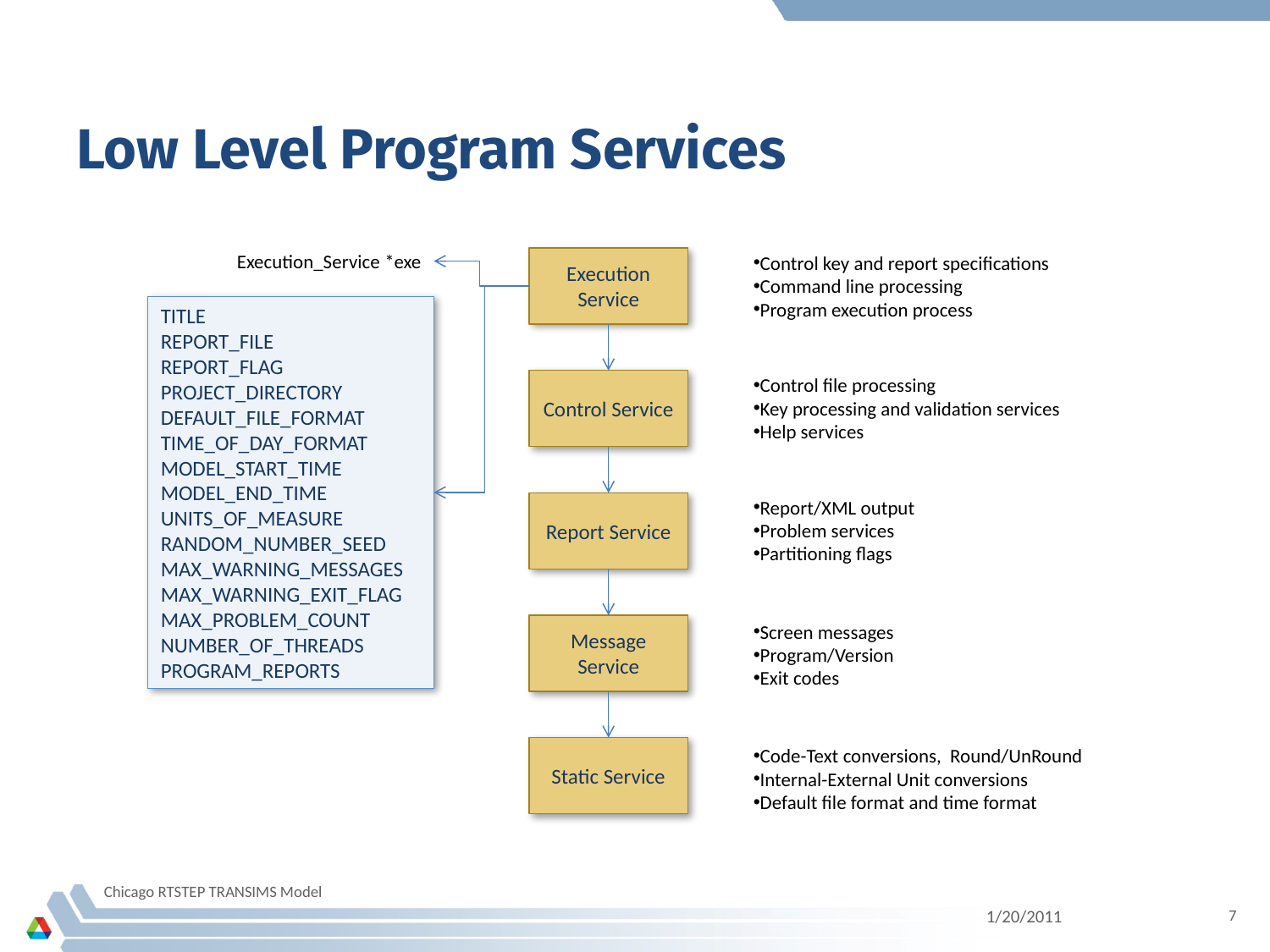

# Low Level Program Services
Execution_Service *exe
Control key and report specifications
Command line processing
Program execution process
Execution Service
TITLE
REPORT_FILE
REPORT_FLAG
PROJECT_DIRECTORY
DEFAULT_FILE_FORMAT TIME_OF_DAY_FORMAT
MODEL_START_TIME
MODEL_END_TIME
UNITS_OF_MEASURE RANDOM_NUMBER_SEED MAX_WARNING_MESSAGES MAX_WARNING_EXIT_FLAG
MAX_PROBLEM_COUNT NUMBER_OF_THREADS
PROGRAM_REPORTS
Control file processing
Key processing and validation services
Help services
Control Service
Report/XML output
Problem services
Partitioning flags
Report Service
Screen messages
Program/Version
Exit codes
Message Service
Static Service
Code-Text conversions,  Round/UnRound
Internal-External Unit conversions
Default file format and time format
Chicago RTSTEP TRANSIMS Model
1/20/2011
7